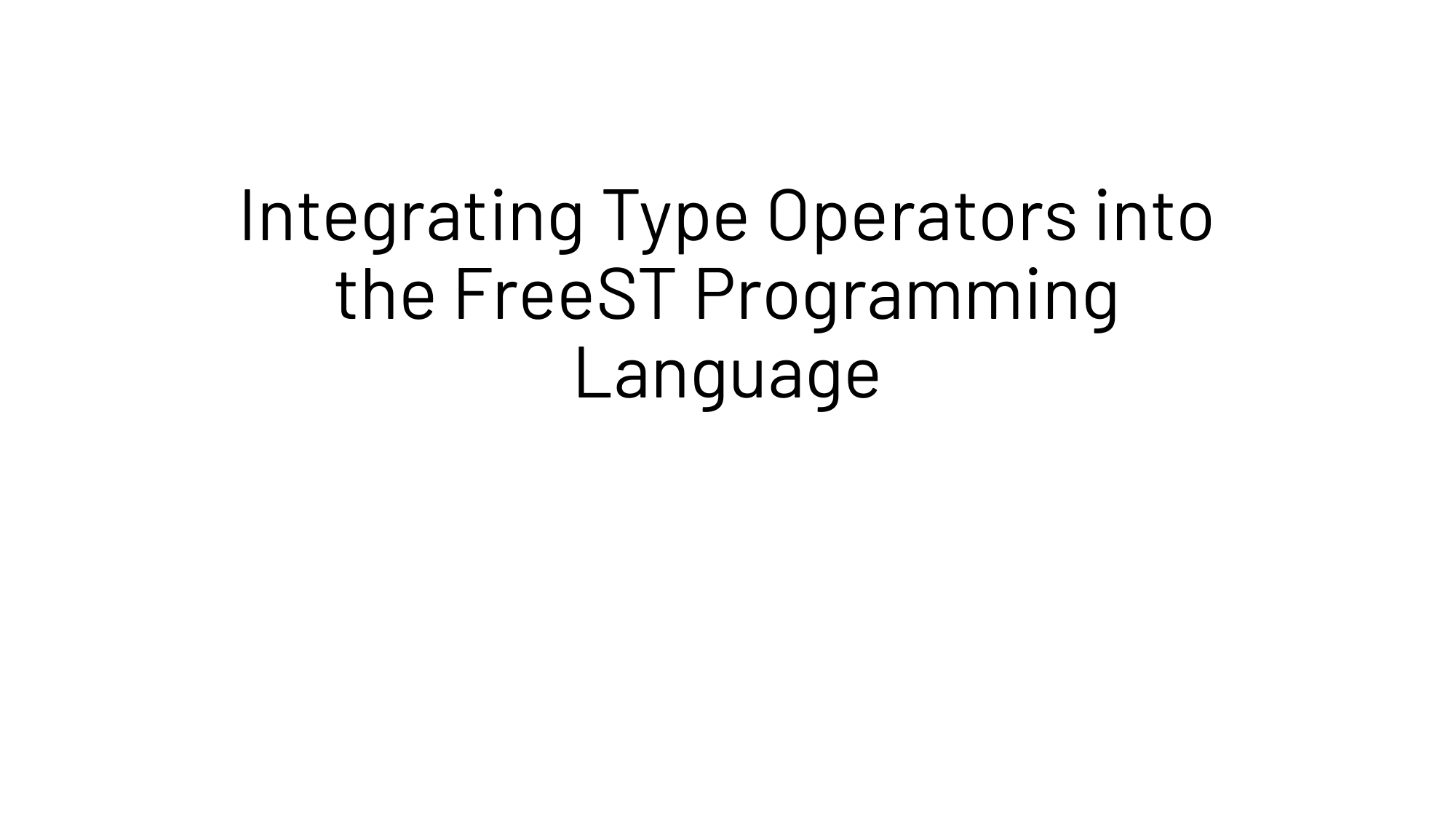

# Integrating Type Operators into the FreeST Programming Language